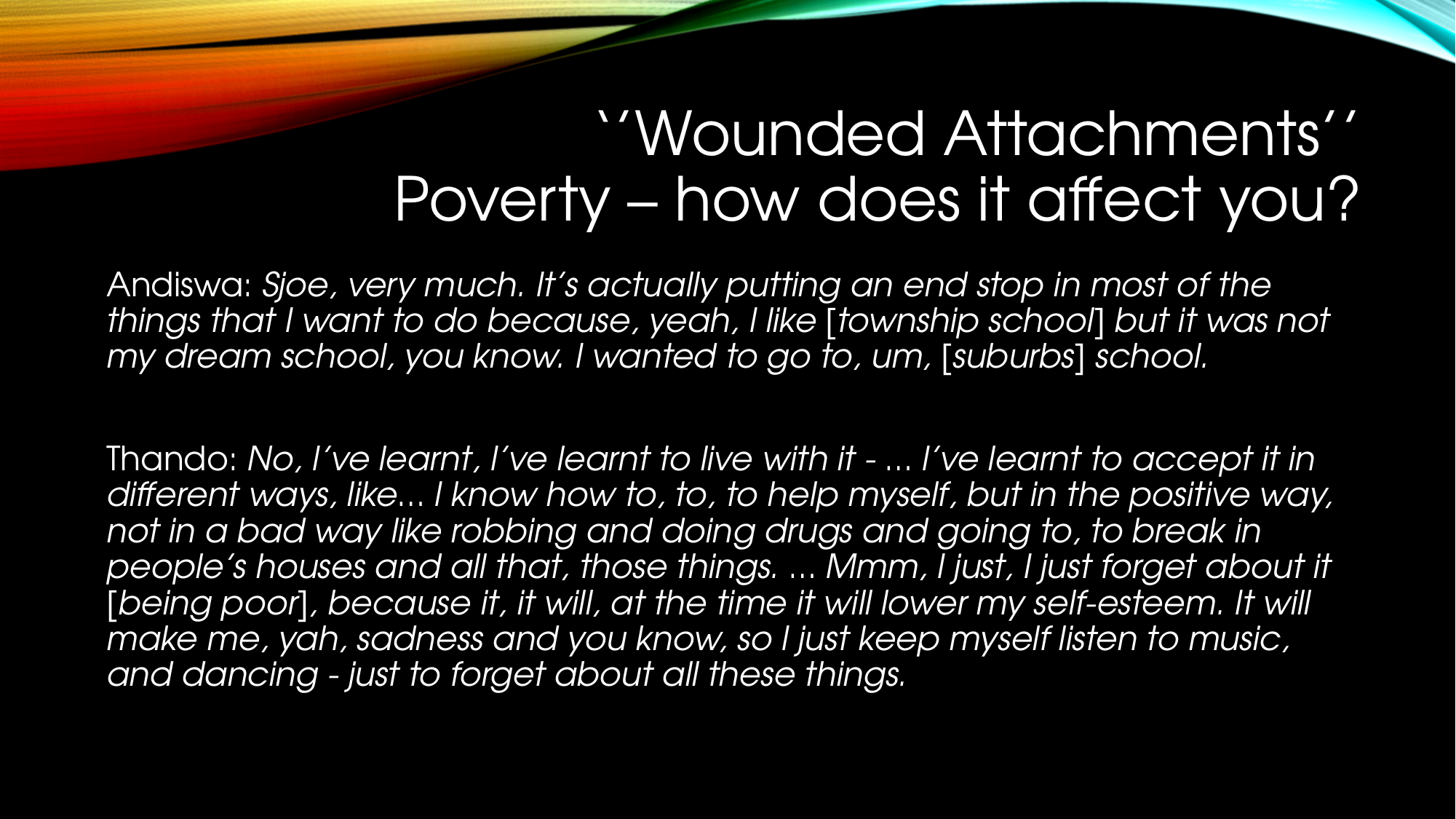

# ‘’Wounded Attachments’’ Poverty – how does it affect you?
Andiswa: Sjoe, very much. It’s actually putting an end stop in most of the things that I want to do because, yeah, I like [township school] but it was not my dream school, you know. I wanted to go to, um, [suburbs] school.

Thando: No, I’ve learnt, I’ve learnt to live with it - … I’ve learnt to accept it in different ways, like… I know how to, to, to help myself, but in the positive way, not in a bad way like robbing and doing drugs and going to, to break in people’s houses and all that, those things. … Mmm, I just, I just forget about it [being poor], because it, it will, at the time it will lower my self-esteem. It will make me, yah, sadness and you know, so I just keep myself listen to music, and dancing - just to forget about all these things.